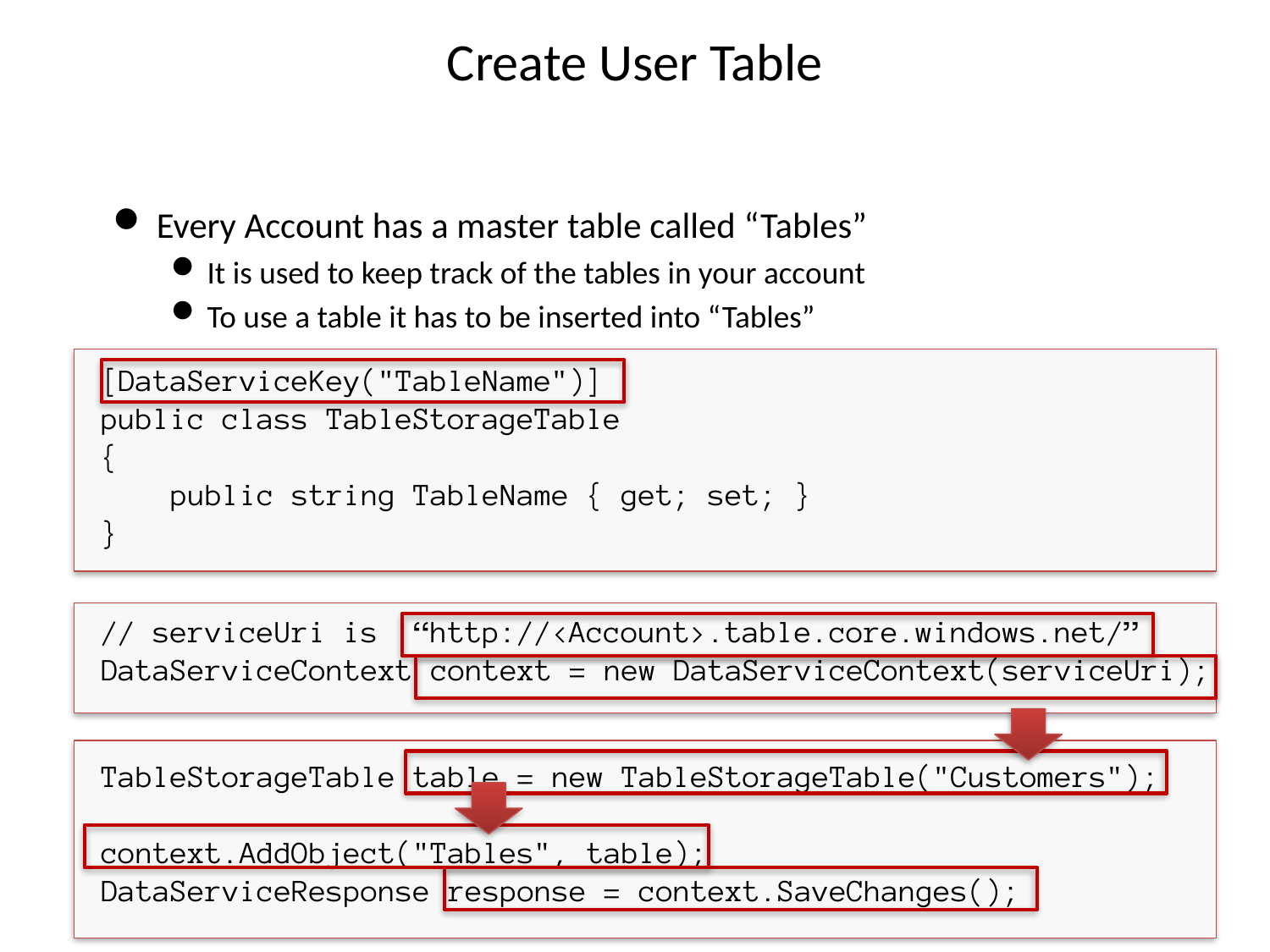

# Create User Table
Every Account has a master table called “Tables”
It is used to keep track of the tables in your account
To use a table it has to be inserted into “Tables”

[DataServiceKey("TableName")]
public class TableStorageTable
{
    public string TableName { get; set; }
}

// serviceUri is  “http://<Account>.table.core.windows.net/”
DataServiceContext context = new DataServiceContext(serviceUri);

TableStorageTable table = new TableStorageTable("Customers");

context.AddObject("Tables", table);
DataServiceResponse response = context.SaveChanges();